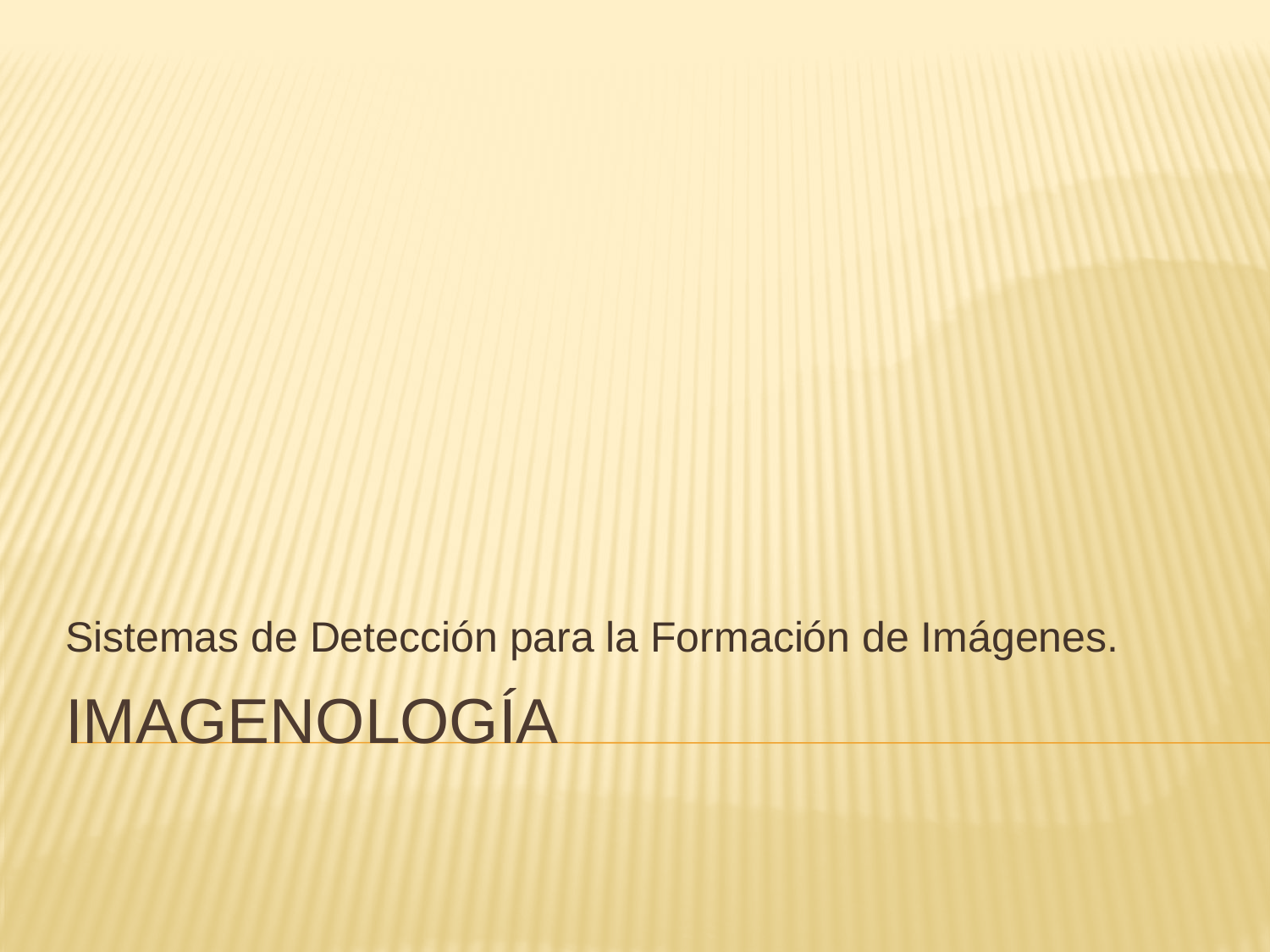

Sistemas de Detección para la Formación de Imágenes.
# Imagenología